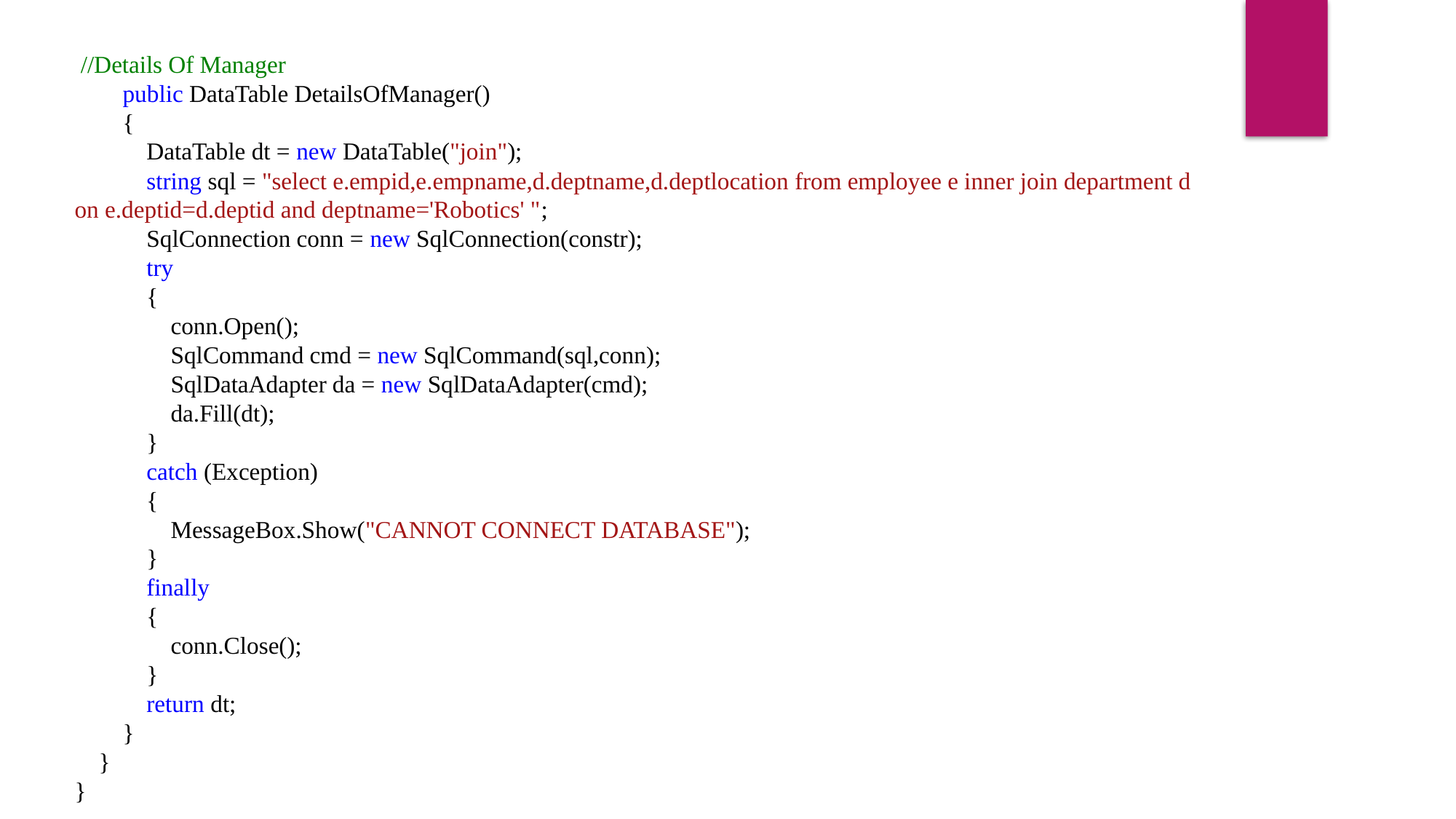

//Details Of Manager
        public DataTable DetailsOfManager()
        {
            DataTable dt = new DataTable("join");
            string sql = "select e.empid,e.empname,d.deptname,d.deptlocation from employee e inner join department d on e.deptid=d.deptid and deptname='Robotics' ";
            SqlConnection conn = new SqlConnection(constr);
            try
            {
                conn.Open();
                SqlCommand cmd = new SqlCommand(sql,conn);
                SqlDataAdapter da = new SqlDataAdapter(cmd);
                da.Fill(dt);
            }
            catch (Exception)
            {
                MessageBox.Show("CANNOT CONNECT DATABASE");
            }
            finally
            {
                conn.Close();
            }
            return dt;
        }
    }
}